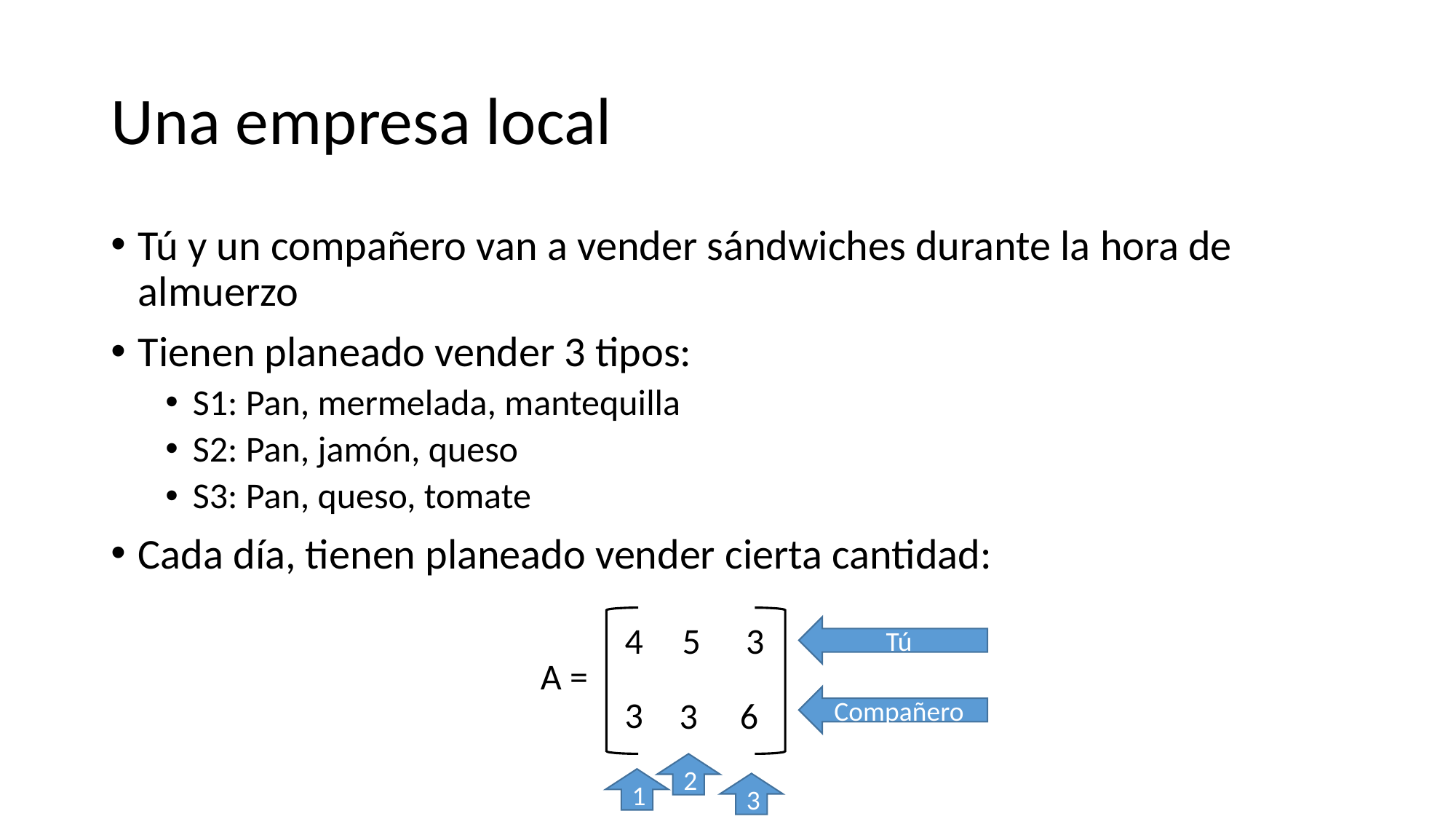

# Una empresa local
Tú y un compañero van a vender sándwiches durante la hora de almuerzo
Tienen planeado vender 3 tipos:
S1: Pan, mermelada, mantequilla
S2: Pan, jamón, queso
S3: Pan, queso, tomate
Cada día, tienen planeado vender cierta cantidad:

4
5
3
A =
3
3
6
Tú
Compañero
2
1
3